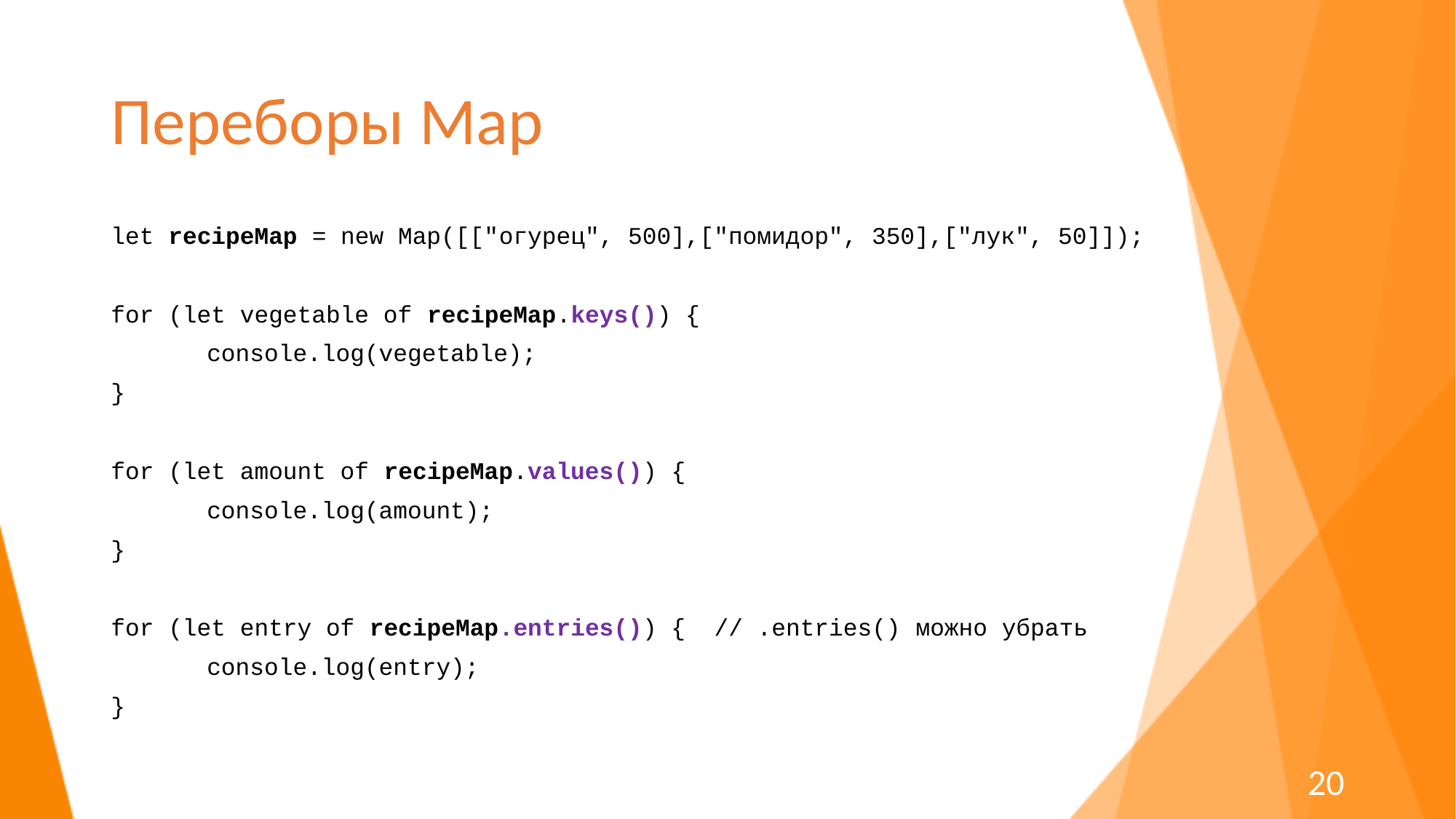

# Переборы Map
let recipeMap = new Map([["огурец", 500],["помидор", 350],["лук", 50]]);

for (let vegetable of recipeMap.keys()) {
	console.log(vegetable);
}

for (let amount of recipeMap.values()) {
	console.log(amount);
}

for (let entry of recipeMap.entries()) {  // .entries() можно убрать
	console.log(entry);
}
20